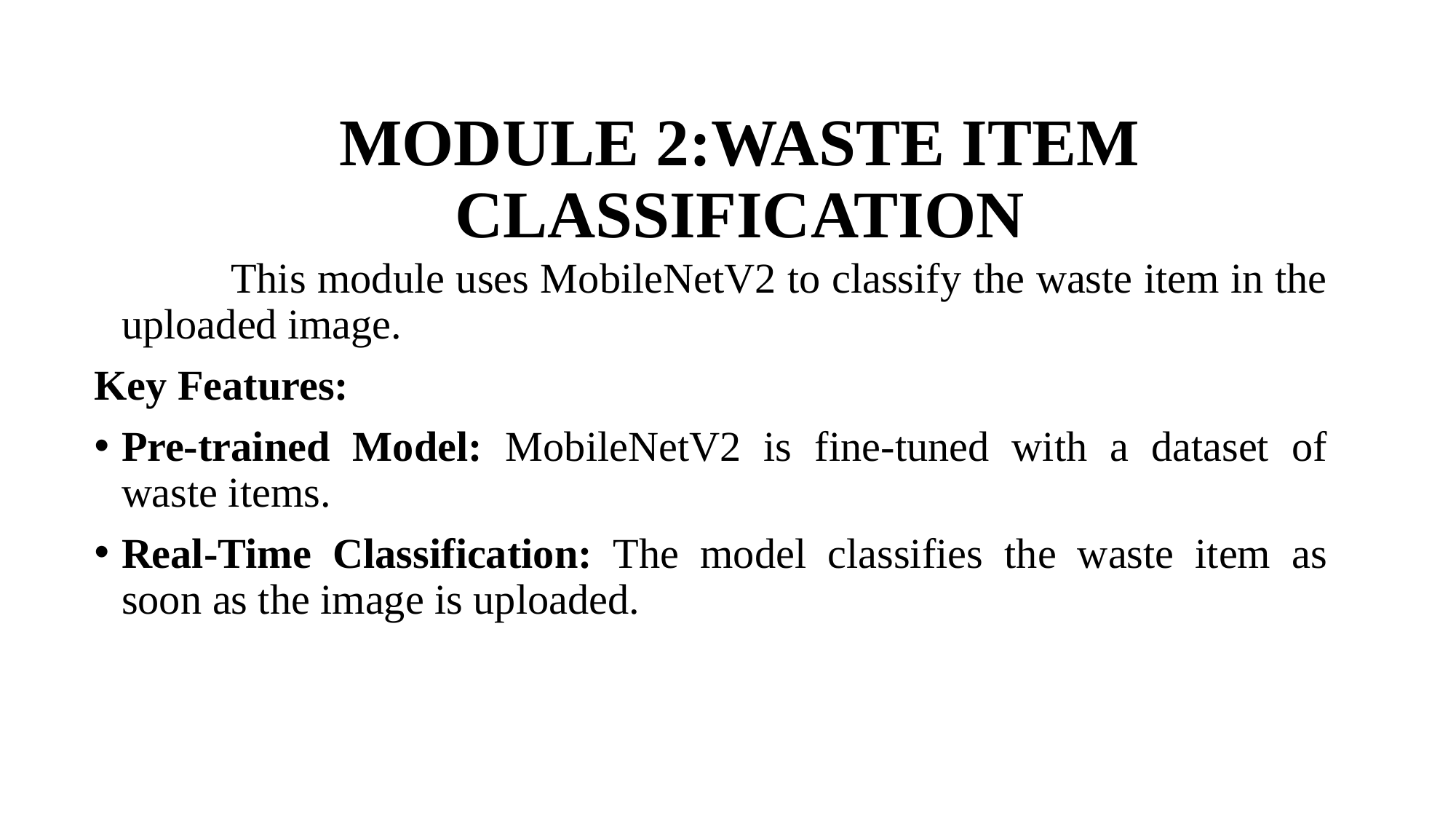

# MODULE 2:WASTE ITEM CLASSIFICATION
		This module uses MobileNetV2 to classify the waste item in the uploaded image.
Key Features:
Pre-trained Model: MobileNetV2 is fine-tuned with a dataset of waste items.
Real-Time Classification: The model classifies the waste item as soon as the image is uploaded.